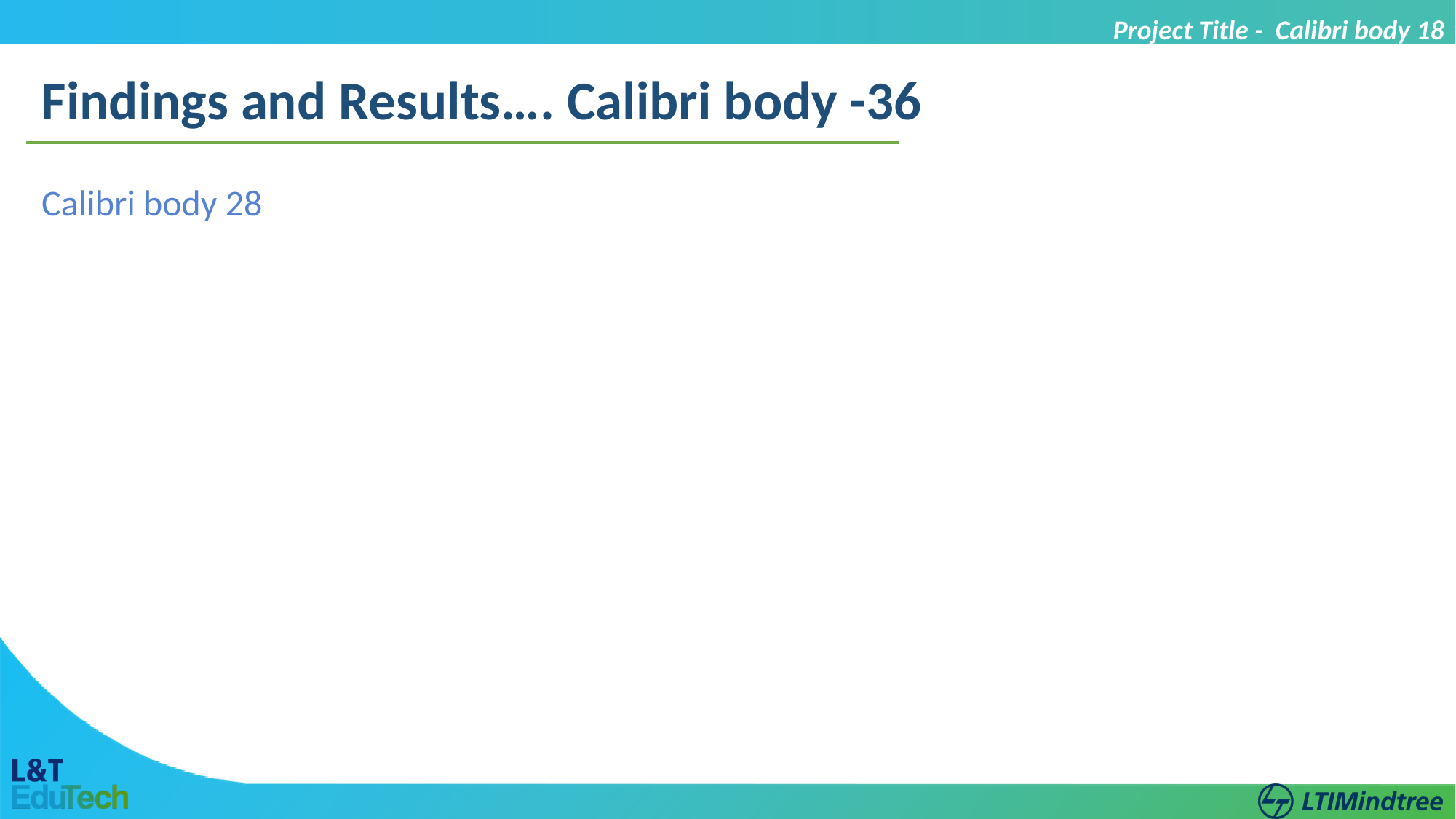

Project Title -  Calibri body 18

Findings and Results…. Calibri body -36
Calibri body 28